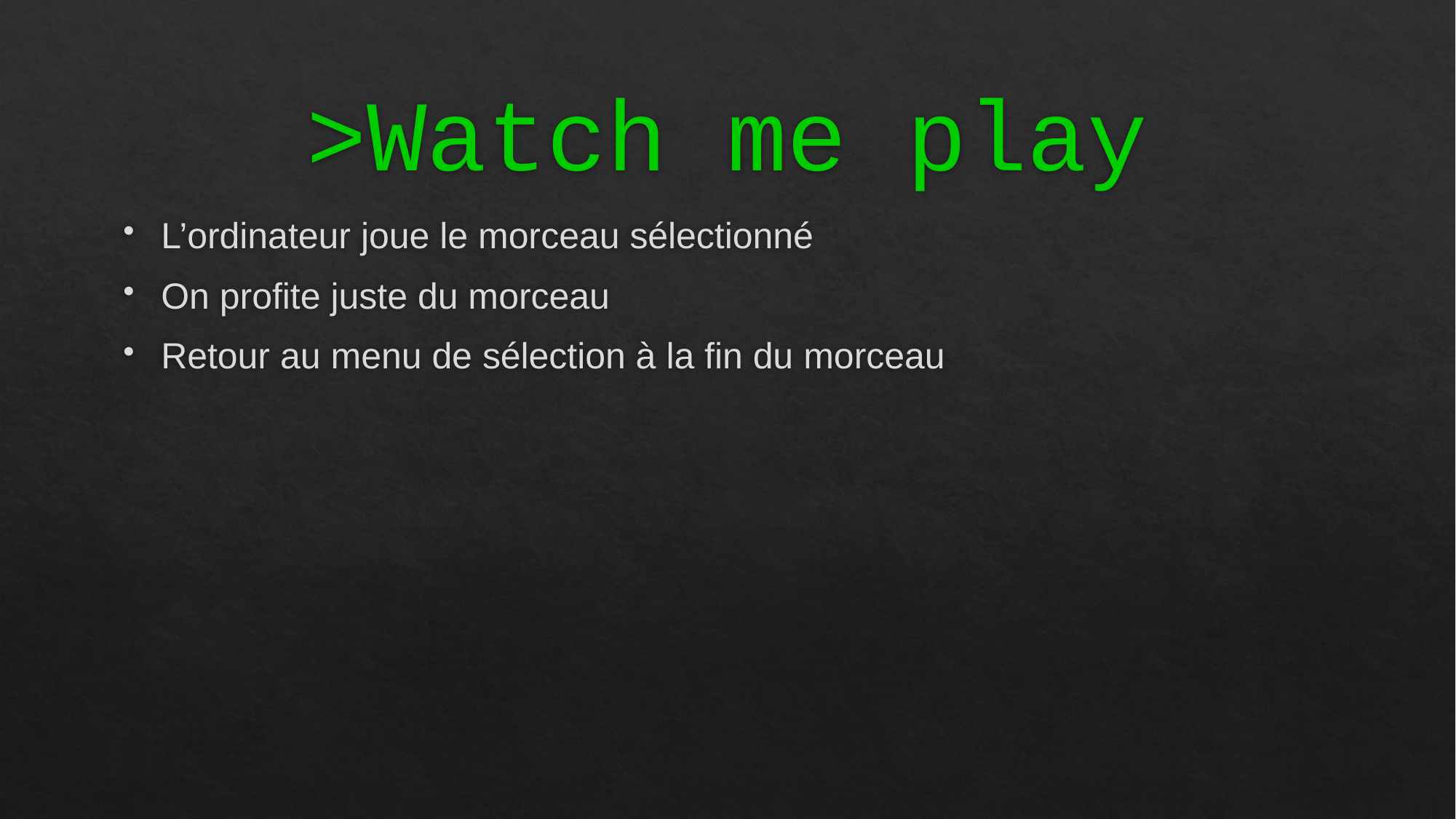

# >Watch me play
L’ordinateur joue le morceau sélectionné
On profite juste du morceau
Retour au menu de sélection à la fin du morceau